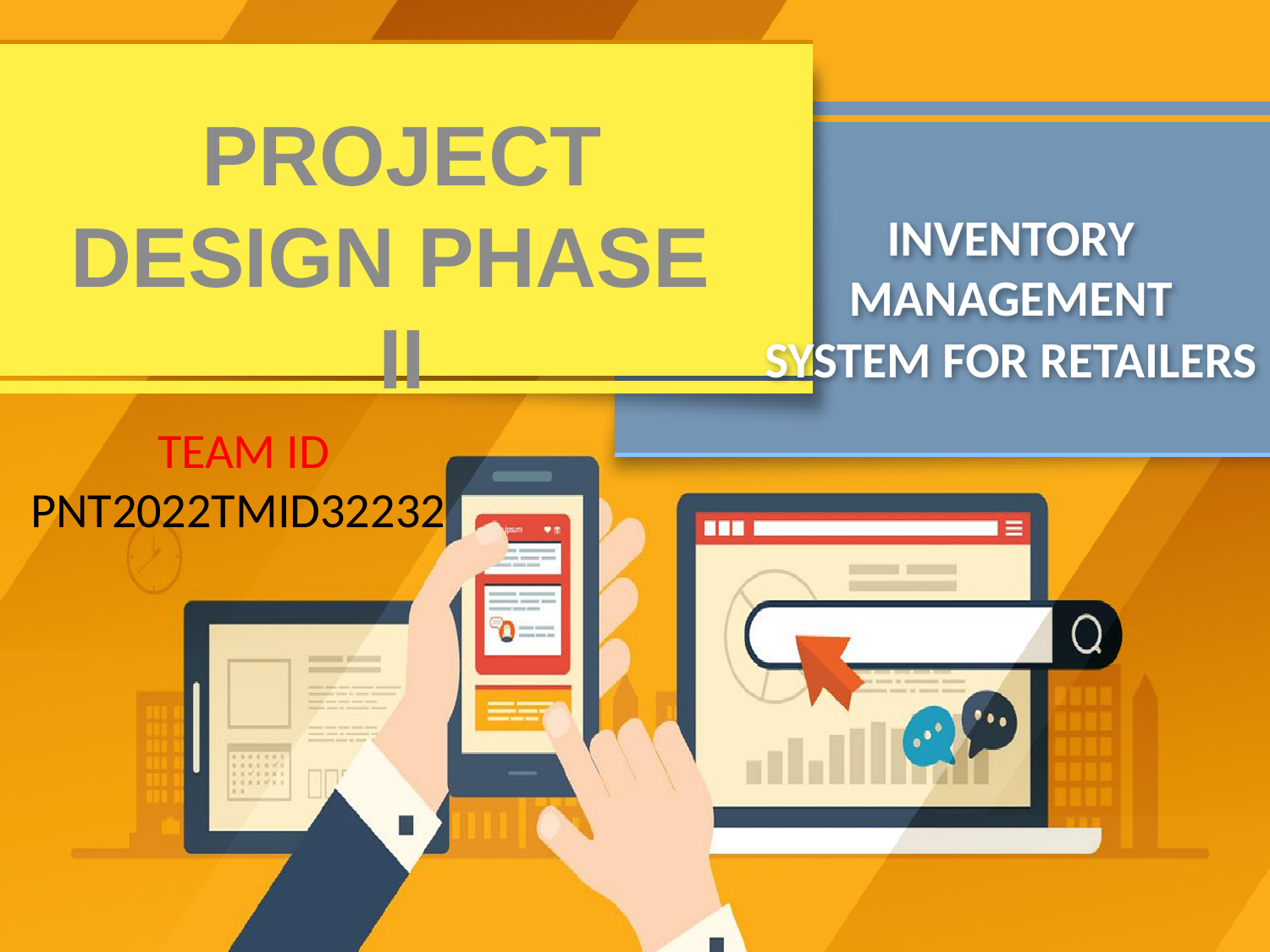

PROJECT DESIGN PHASE  II
# INVENTORY MANAGEMENT SYSTEM FOR RETAILERS
 TEAM ID
PNT2022TMID32232